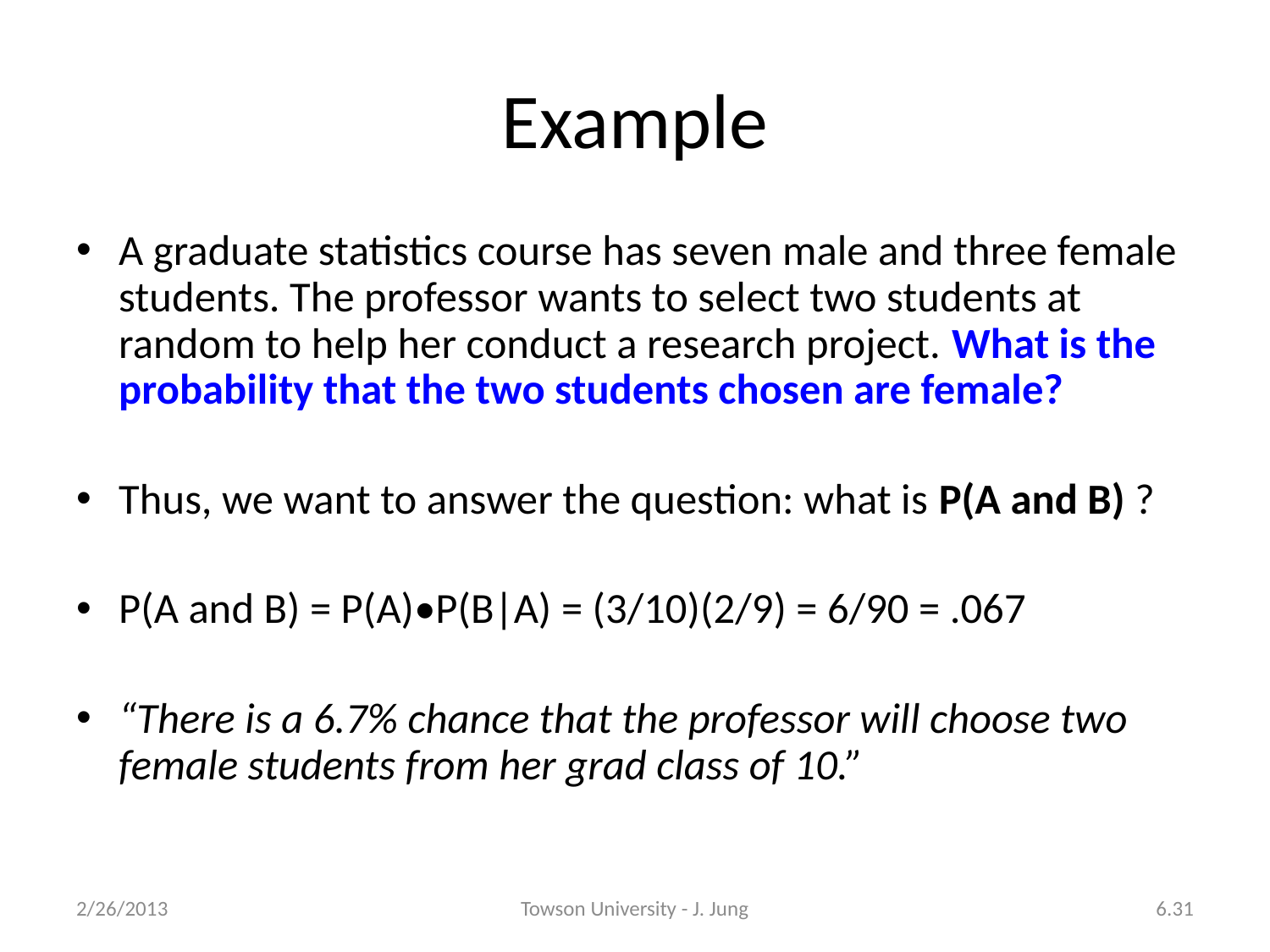

# Example
A graduate statistics course has seven male and three female students. The professor wants to select two students at random to help her conduct a research project. What is the probability that the two students chosen are female?

Thus, we want to answer the question: what is P(A and B) ?

P(A and B) = P(A)•P(B|A) = (3/10)(2/9) = 6/90 = .067

“There is a 6.7% chance that the professor will choose two female students from her grad class of 10.”
2/26/2013
Towson University - J. Jung
6.31